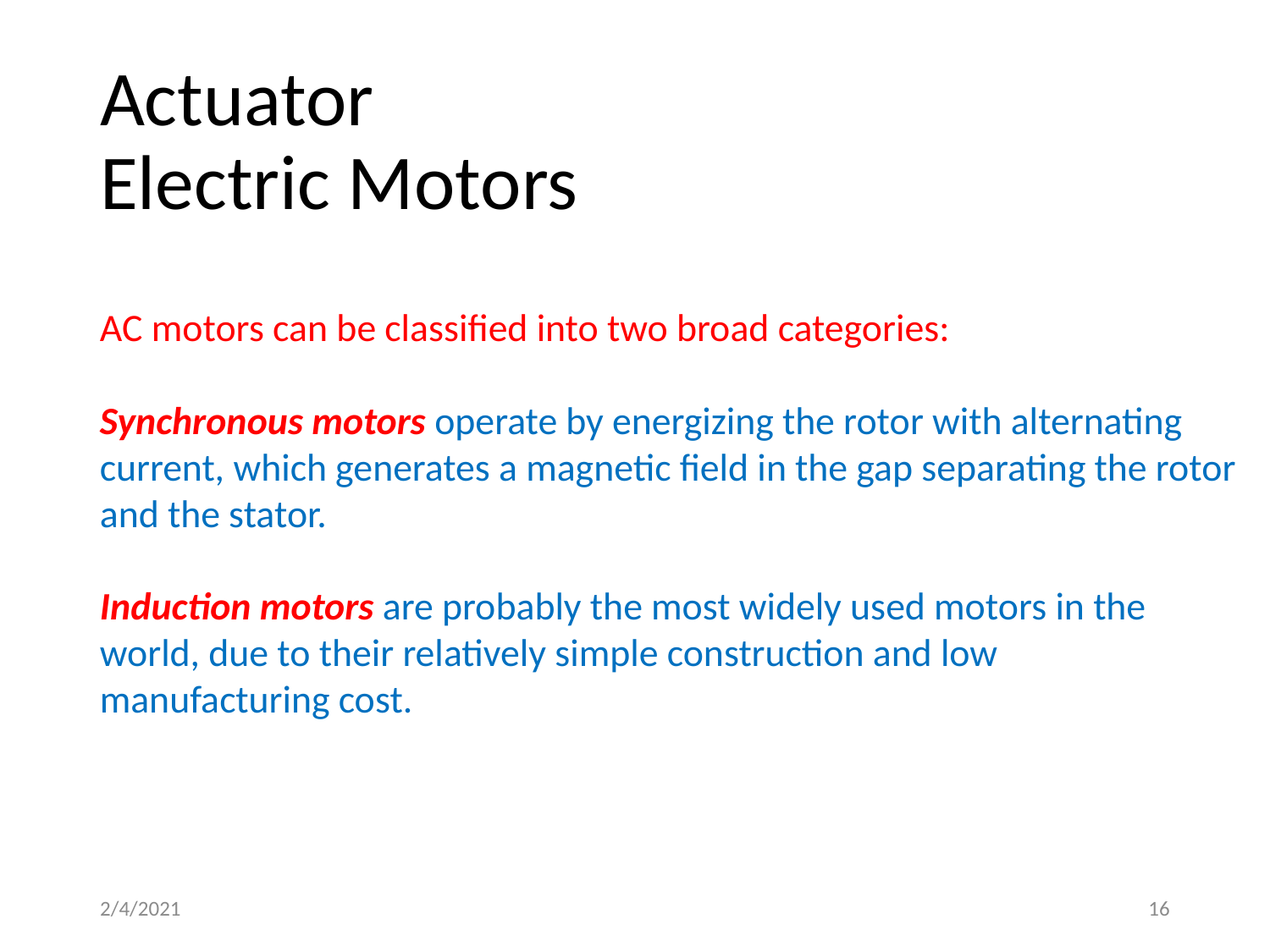

# Actuator Electric Motors
AC motors can be classified into two broad categories:

Synchronous motors operate by energizing the rotor with alternating current, which generates a magnetic field in the gap separating the rotor and the stator.

Induction motors are probably the most widely used motors in the world, due to their relatively simple construction and low manufacturing cost.
2/4/2021
16